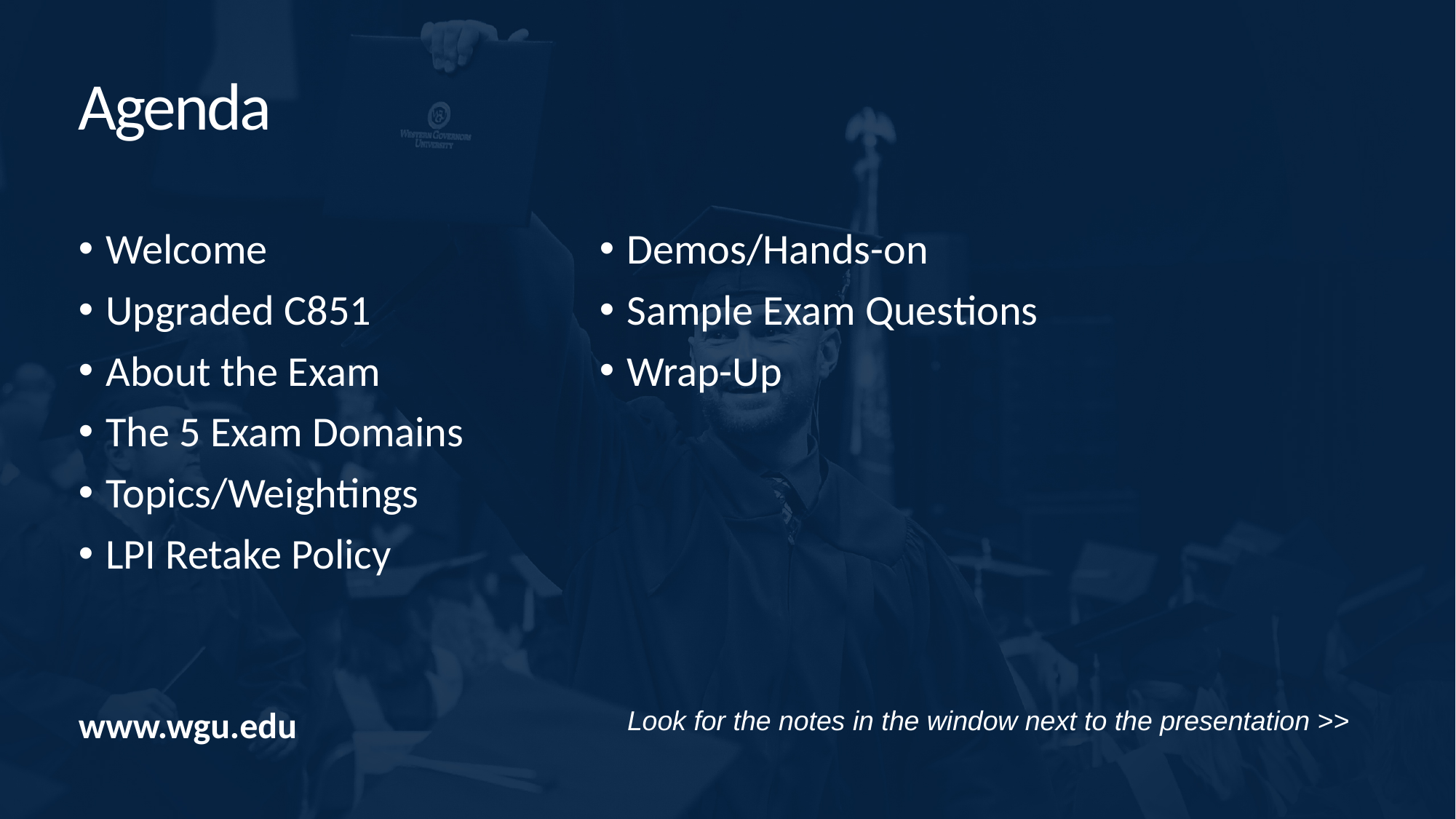

Agenda
Welcome
Upgraded C851
About the Exam
The 5 Exam Domains
Topics/Weightings
LPI Retake Policy

Demos/Hands-on
Sample Exam Questions
Wrap-Up

Look for the notes in the window next to the presentation >>